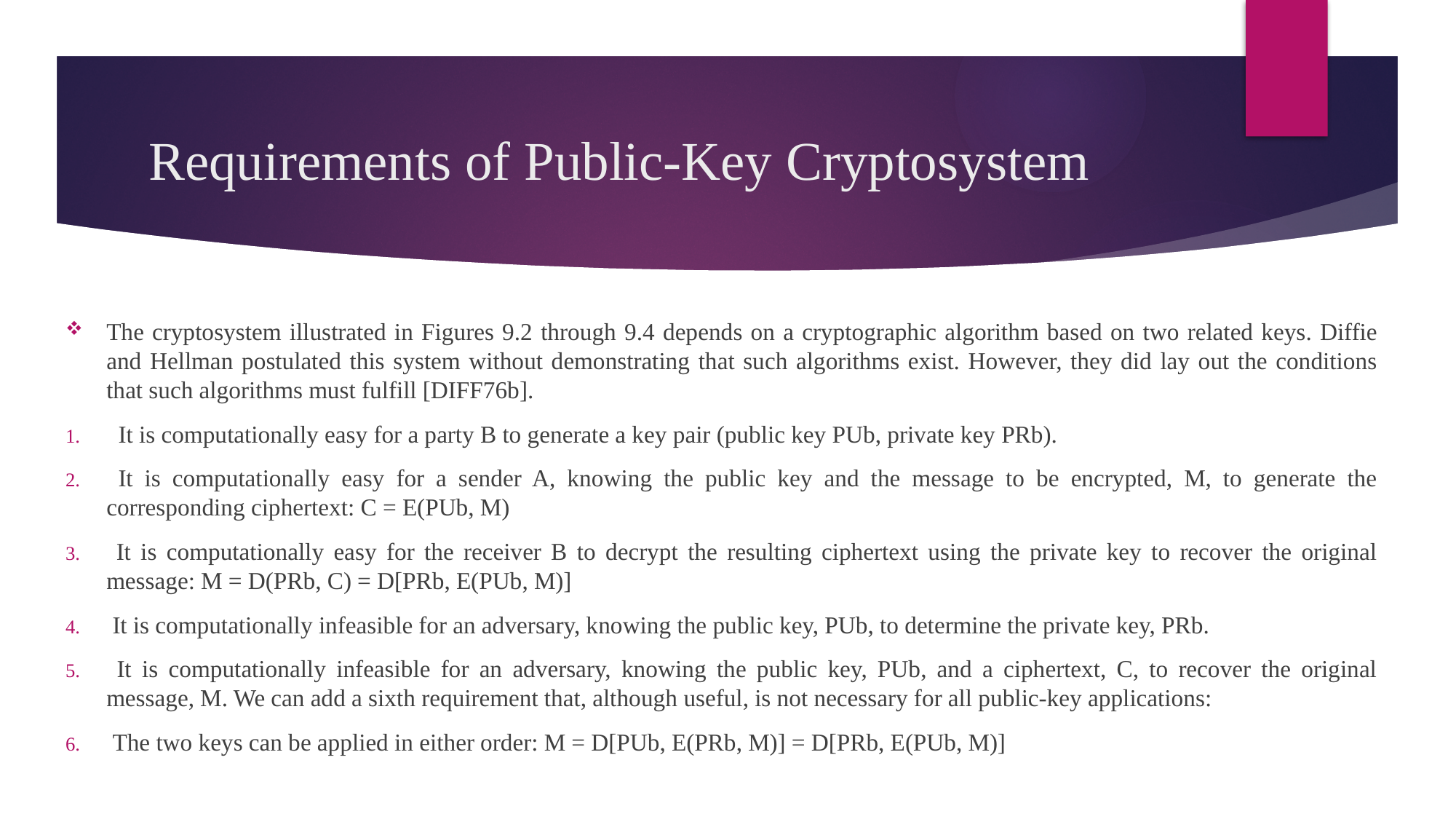

# Requirements of Public-Key Cryptosystem
The cryptosystem illustrated in Figures 9.2 through 9.4 depends on a cryptographic algorithm based on two related keys. Diffie and Hellman postulated this system without demonstrating that such algorithms exist. However, they did lay out the conditions that such algorithms must fulfill [DIFF76b].
  It is computationally easy for a party B to generate a key pair (public key PUb, private key PRb).
 It is computationally easy for a sender A, knowing the public key and the message to be encrypted, M, to generate the corresponding ciphertext: C = E(PUb, M)
 It is computationally easy for the receiver B to decrypt the resulting ciphertext using the private key to recover the original message: M = D(PRb, C) = D[PRb, E(PUb, M)]
 It is computationally infeasible for an adversary, knowing the public key, PUb, to determine the private key, PRb.
 It is computationally infeasible for an adversary, knowing the public key, PUb, and a ciphertext, C, to recover the original message, M. We can add a sixth requirement that, although useful, is not necessary for all public-key applications:
 The two keys can be applied in either order: M = D[PUb, E(PRb, M)] = D[PRb, E(PUb, M)]